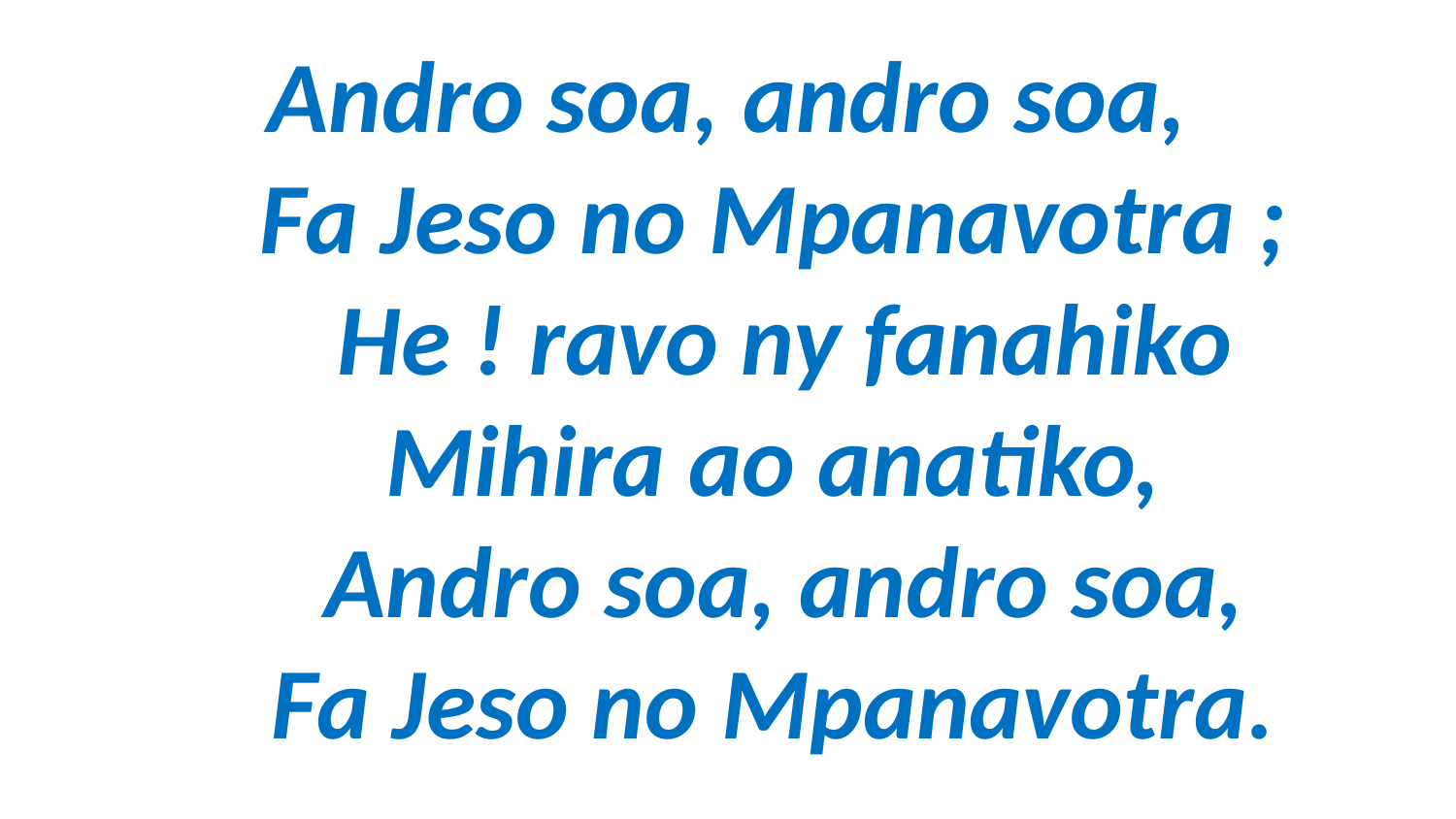

# Andro soa, andro soa, Fa Jeso no Mpanavotra ; He ! ravo ny fanahiko Mihira ao anatiko, Andro soa, andro soa, Fa Jeso no Mpanavotra.